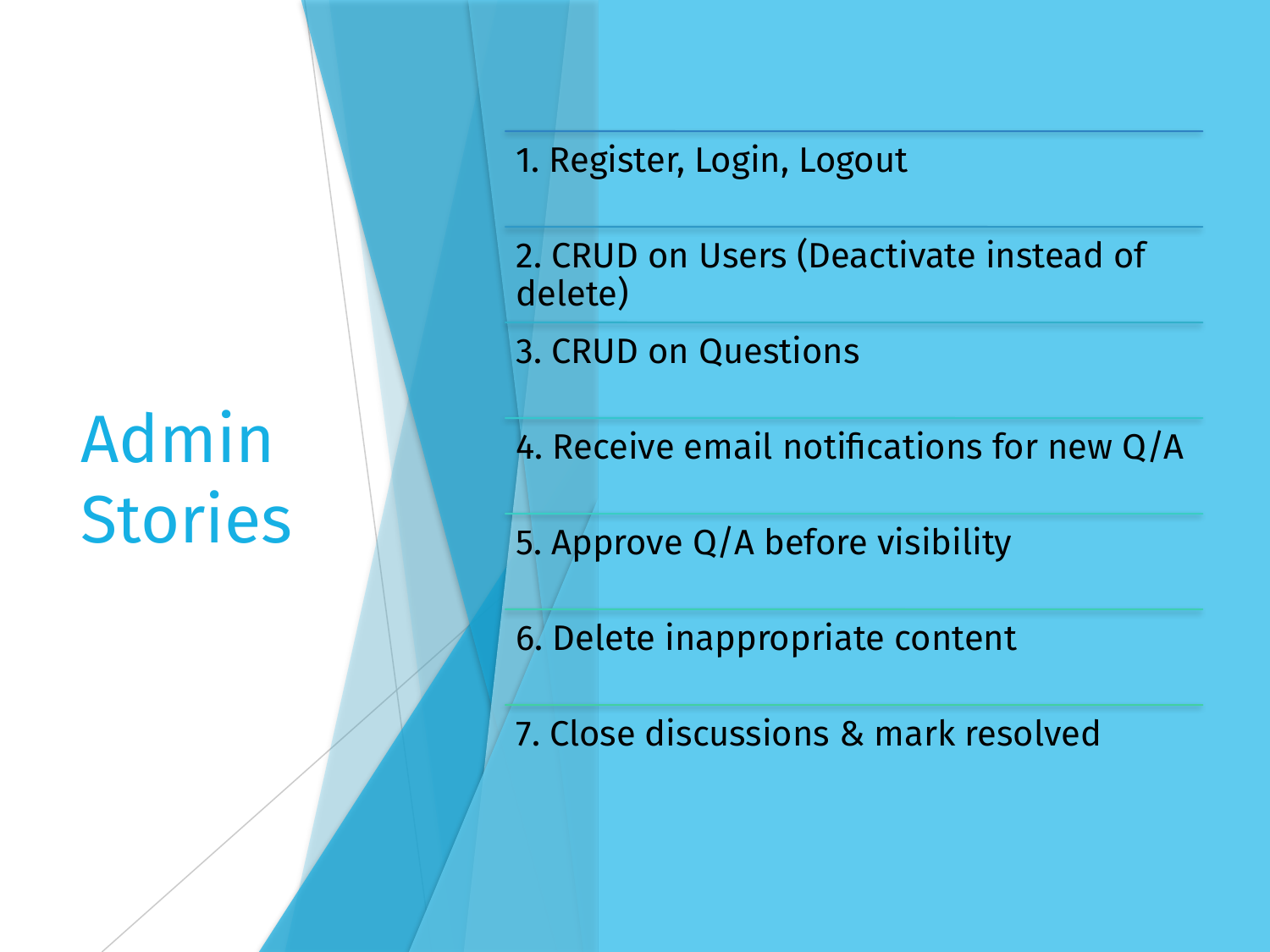

1. Register, Login, Logout
2. CRUD on Users (Deactivate instead of delete)
3. CRUD on Questions
4. Receive email notifications for new Q/A
5. Approve Q/A before visibility
6. Delete inappropriate content
7. Close discussions & mark resolved
# Admin Stories